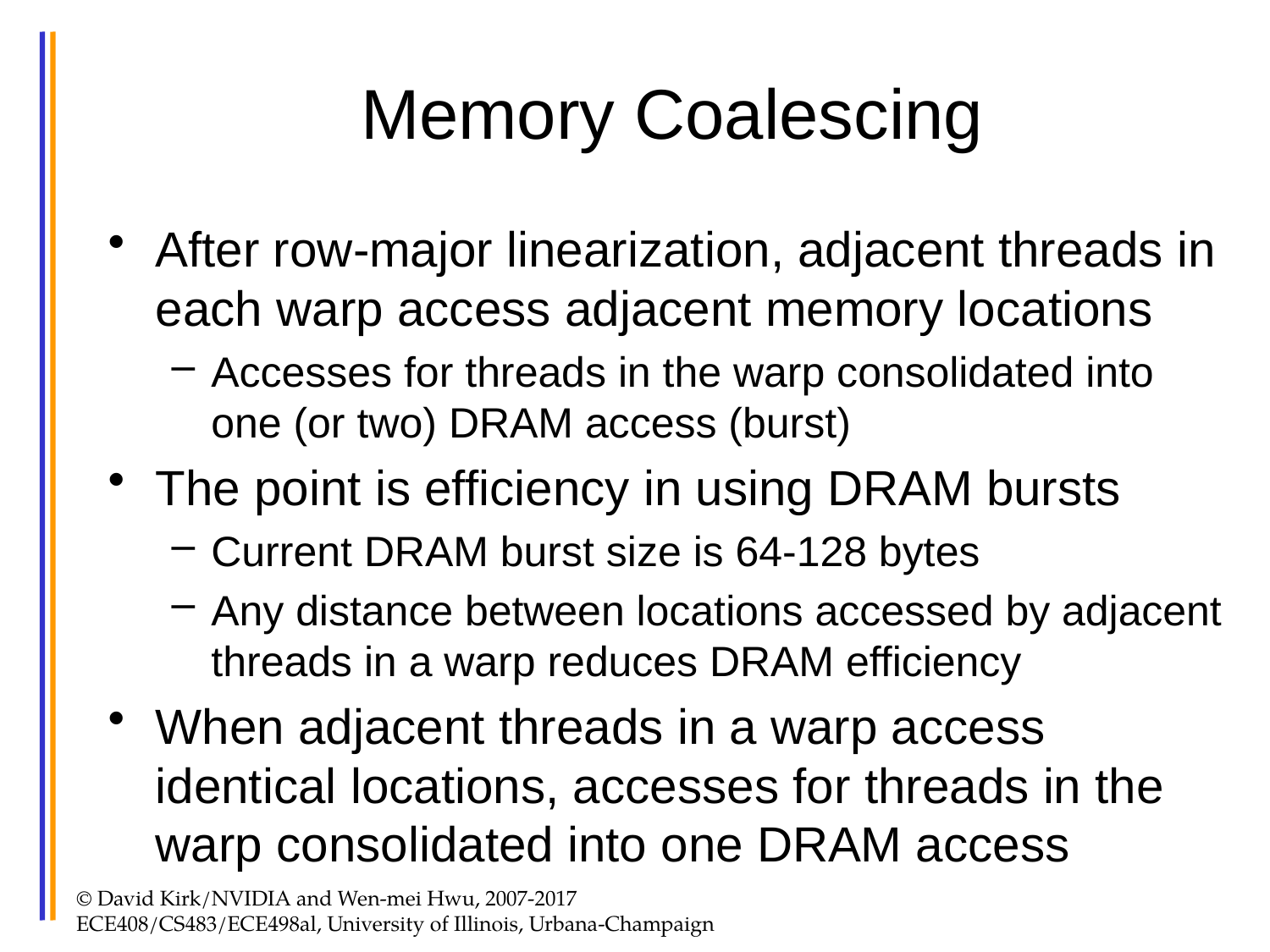

# Memory Coalescing
After row-major linearization, adjacent threads in each warp access adjacent memory locations
Accesses for threads in the warp consolidated into one (or two) DRAM access (burst)
The point is efficiency in using DRAM bursts
Current DRAM burst size is 64-128 bytes
Any distance between locations accessed by adjacent threads in a warp reduces DRAM efficiency
When adjacent threads in a warp access identical locations, accesses for threads in the warp consolidated into one DRAM access
© David Kirk/NVIDIA and Wen-mei Hwu, 2007-2017     ECE408/CS483/ECE498al, University of Illinois, Urbana-Champaign